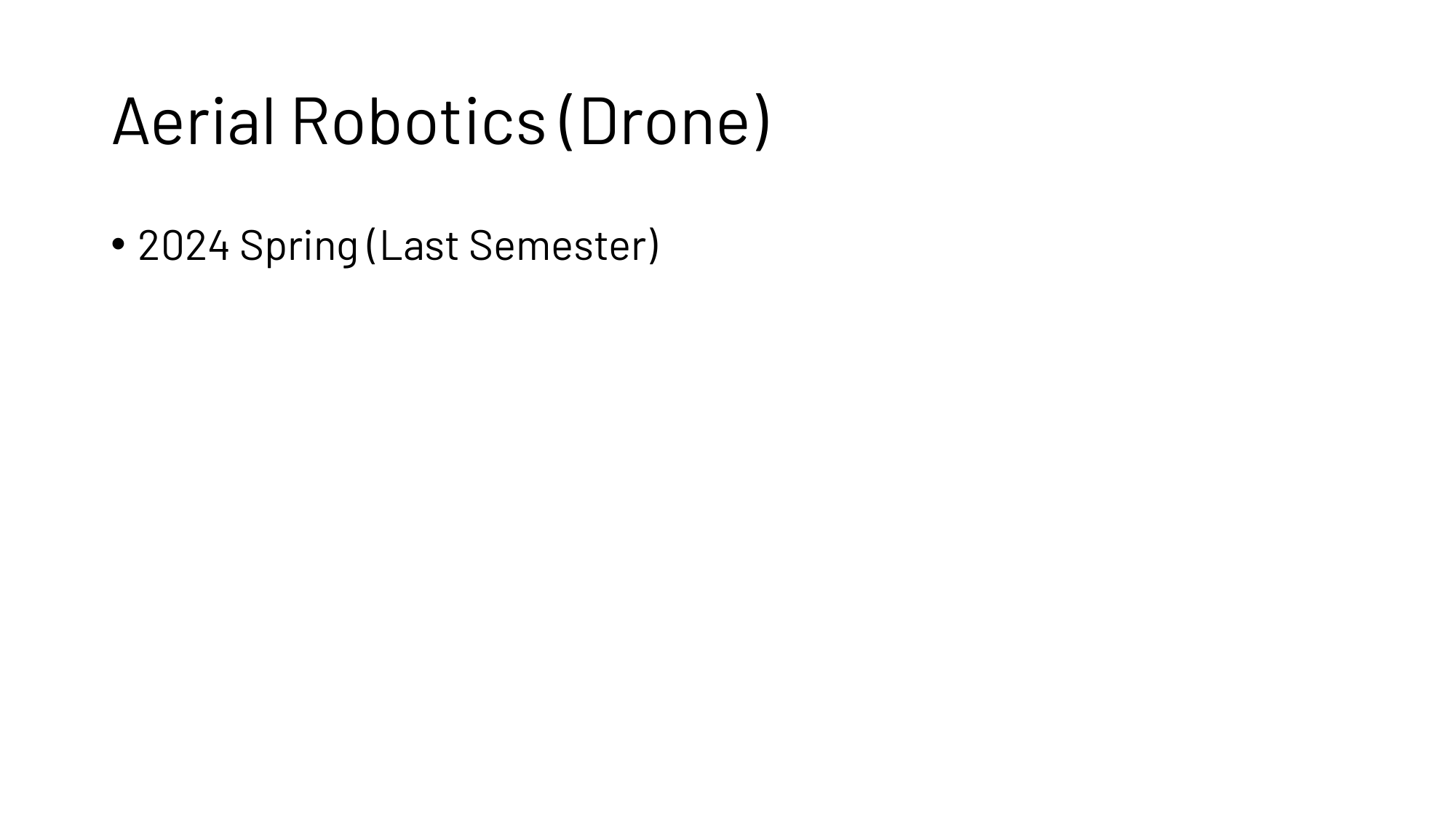

# Aerial Robotics (Drone)
2024 Spring (Last Semester)